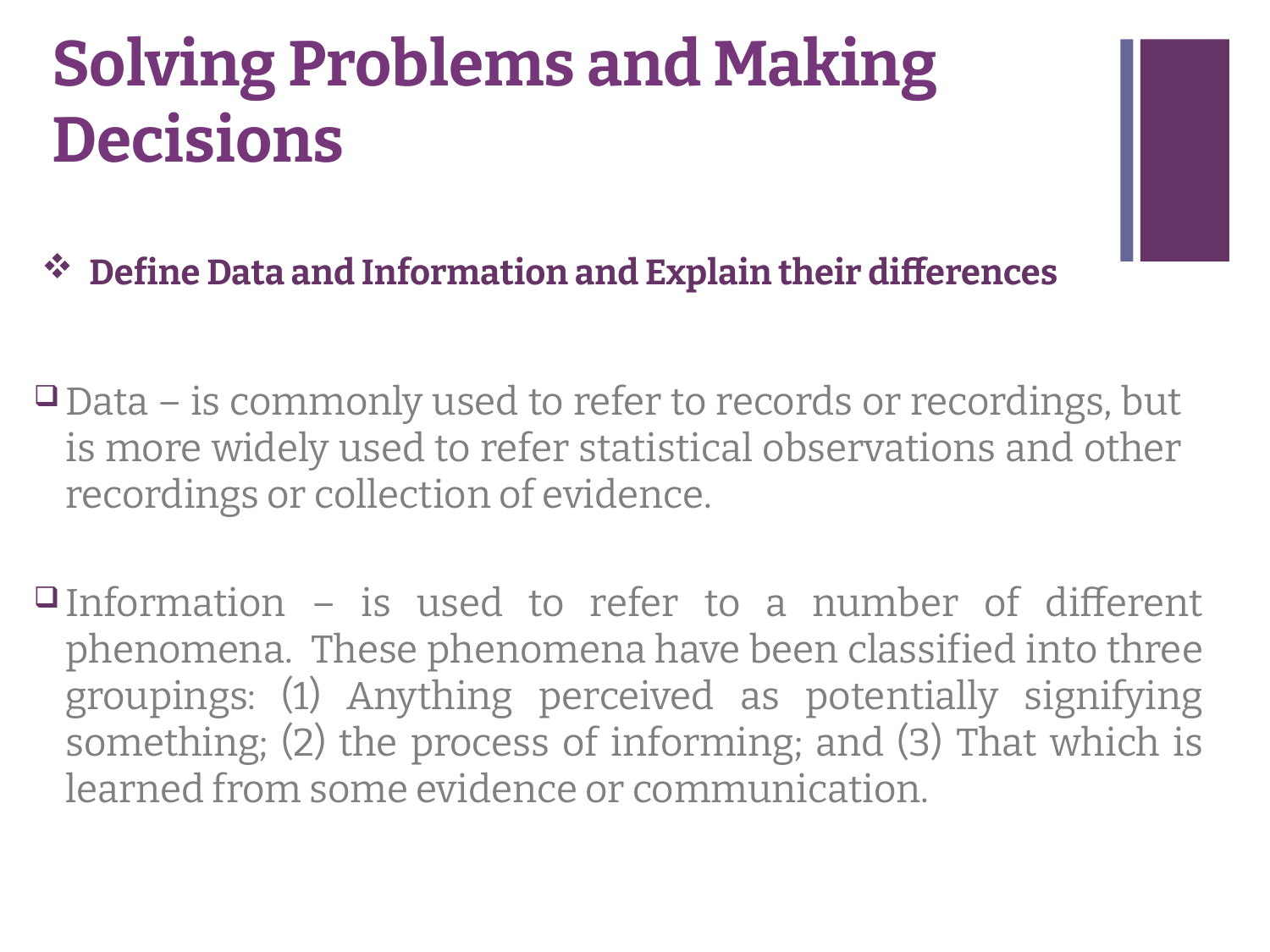

Solving Problems and Making Decisions
Define Data and Information and Explain their differences
Data – is commonly used to refer to records or recordings, but is more widely used to refer statistical observations and other recordings or collection of evidence.
Information – is used to refer to a number of different phenomena.  These phenomena have been classified into three groupings: (1) Anything perceived as potentially signifying something; (2) the process of informing; and (3) That which is learned from some evidence or communication.